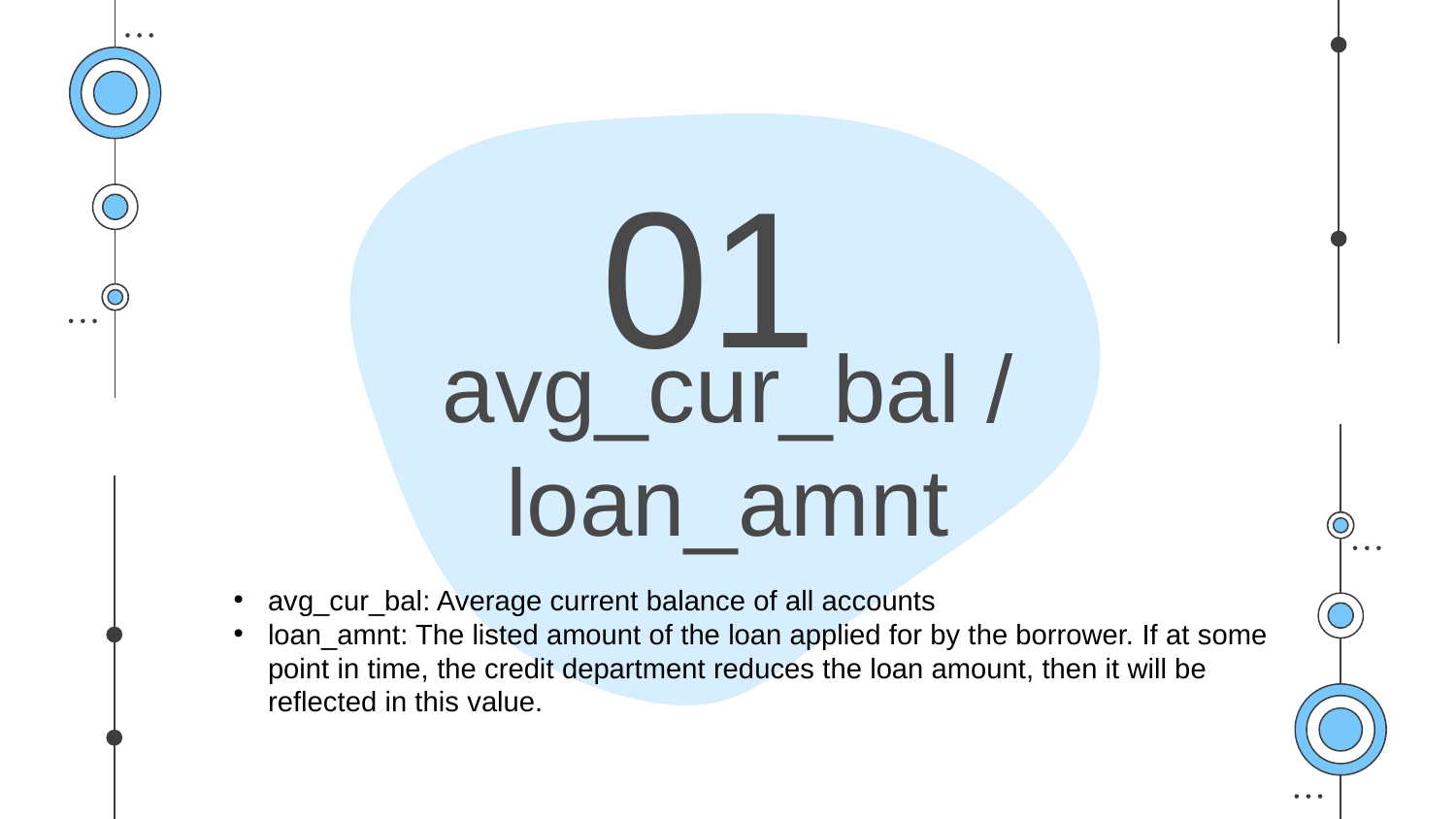

01
# avg_cur_bal / loan_amnt
avg_cur_bal: Average current balance of all accounts
loan_amnt: The listed amount of the loan applied for by the borrower. If at some point in time, the credit department reduces the loan amount, then it will be reflected in this value.